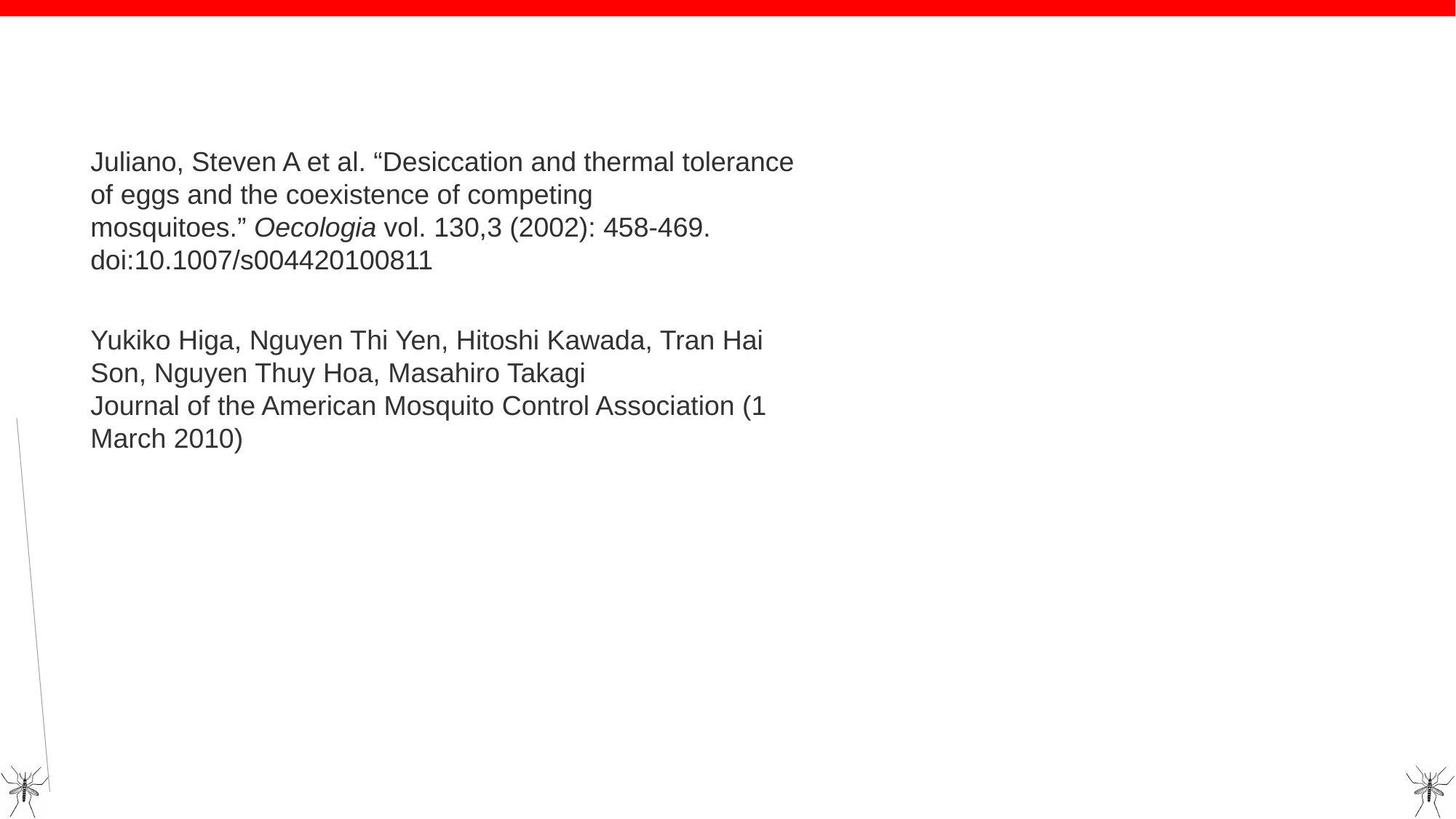

#
Juliano, Steven A et al. “Desiccation and thermal tolerance of eggs and the coexistence of competing mosquitoes.” Oecologia vol. 130,3 (2002): 458-469. doi:10.1007/s004420100811
Yukiko Higa, Nguyen Thi Yen, Hitoshi Kawada, Tran Hai Son, Nguyen Thuy Hoa, Masahiro Takagi
Journal of the American Mosquito Control Association (1 March 2010)